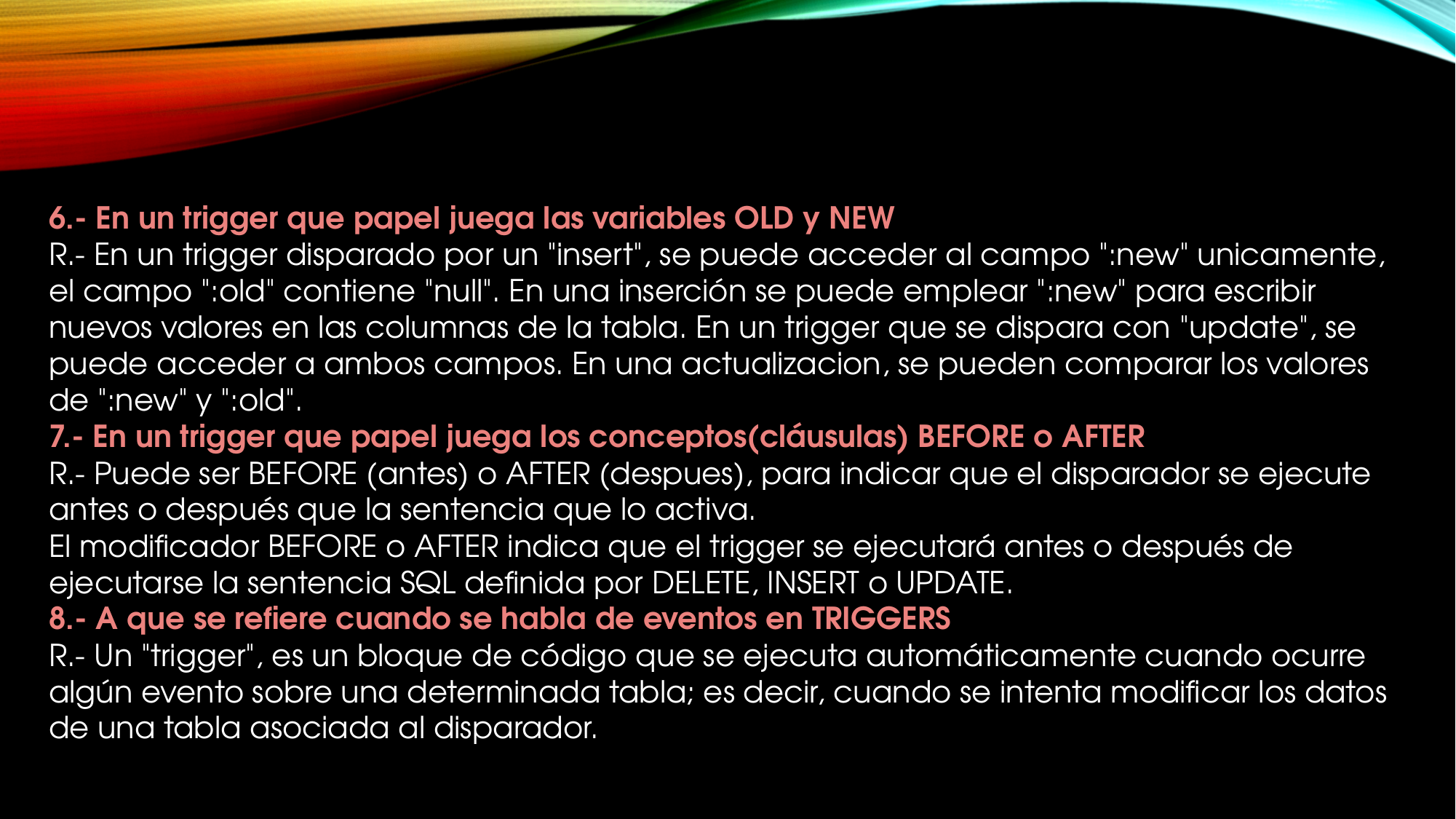

6.- En un trigger que papel juega las variables OLD y NEW
R.- En un trigger disparado por un "insert", se puede acceder al campo ":new" unicamente, el campo ":old" contiene "null". En una inserción se puede emplear ":new" para escribir nuevos valores en las columnas de la tabla. En un trigger que se dispara con "update", se puede acceder a ambos campos. En una actualizacion, se pueden comparar los valores de ":new" y ":old".
7.- En un trigger que papel juega los conceptos(cláusulas) BEFORE o AFTER
R.- Puede ser BEFORE (antes) o AFTER (despues), para indicar que el disparador se ejecute antes o después que la sentencia que lo activa.
El modificador BEFORE o AFTER indica que el trigger se ejecutará antes o después de ejecutarse la sentencia SQL definida por DELETE, INSERT o UPDATE.
8.- A que se refiere cuando se habla de eventos en TRIGGERS
R.- Un "trigger", es un bloque de código que se ejecuta automáticamente cuando ocurre algún evento sobre una determinada tabla; es decir, cuando se intenta modificar los datos de una tabla asociada al disparador.